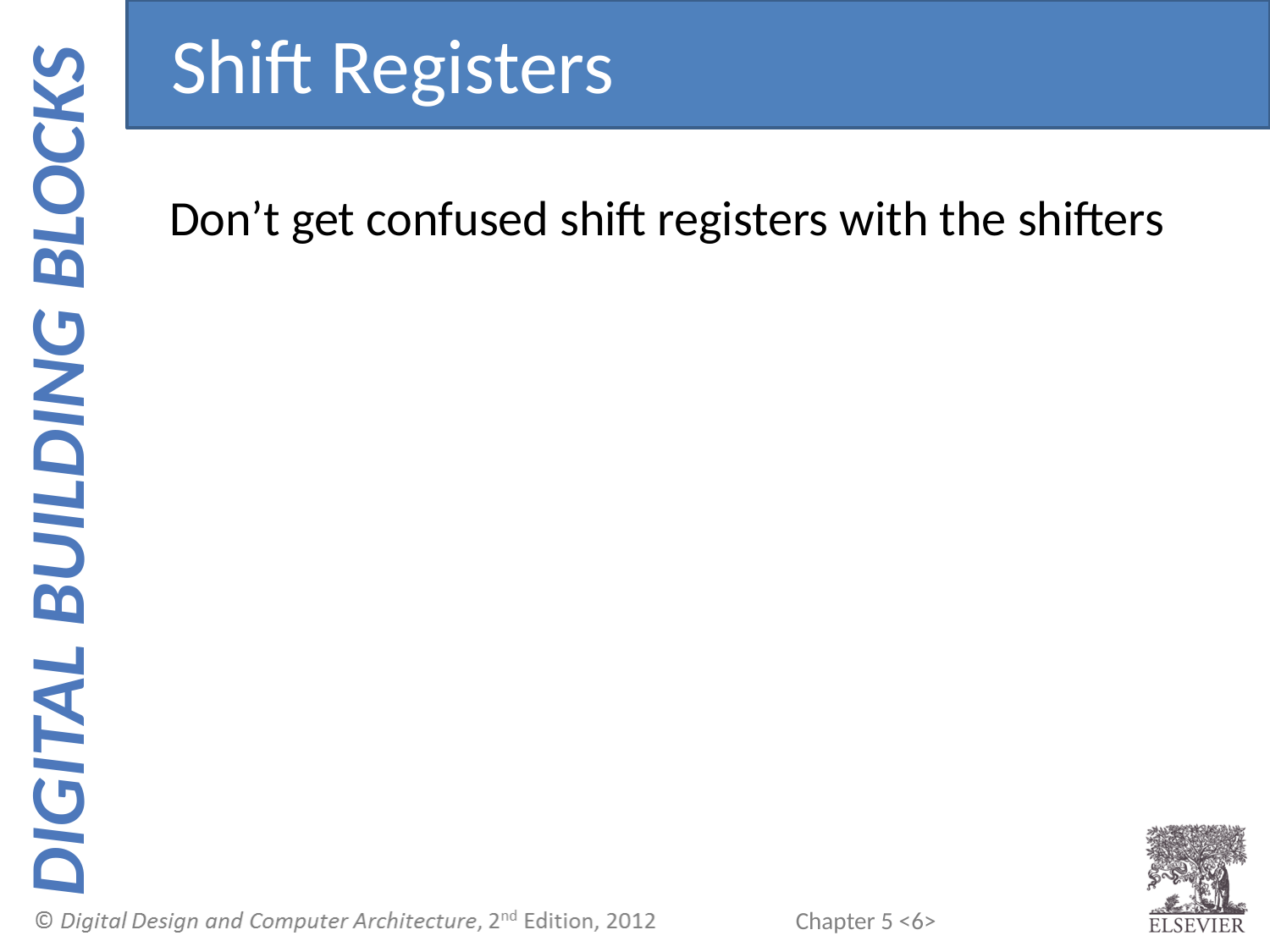

Shift Registers
Don’t get confused shift registers with the shifters